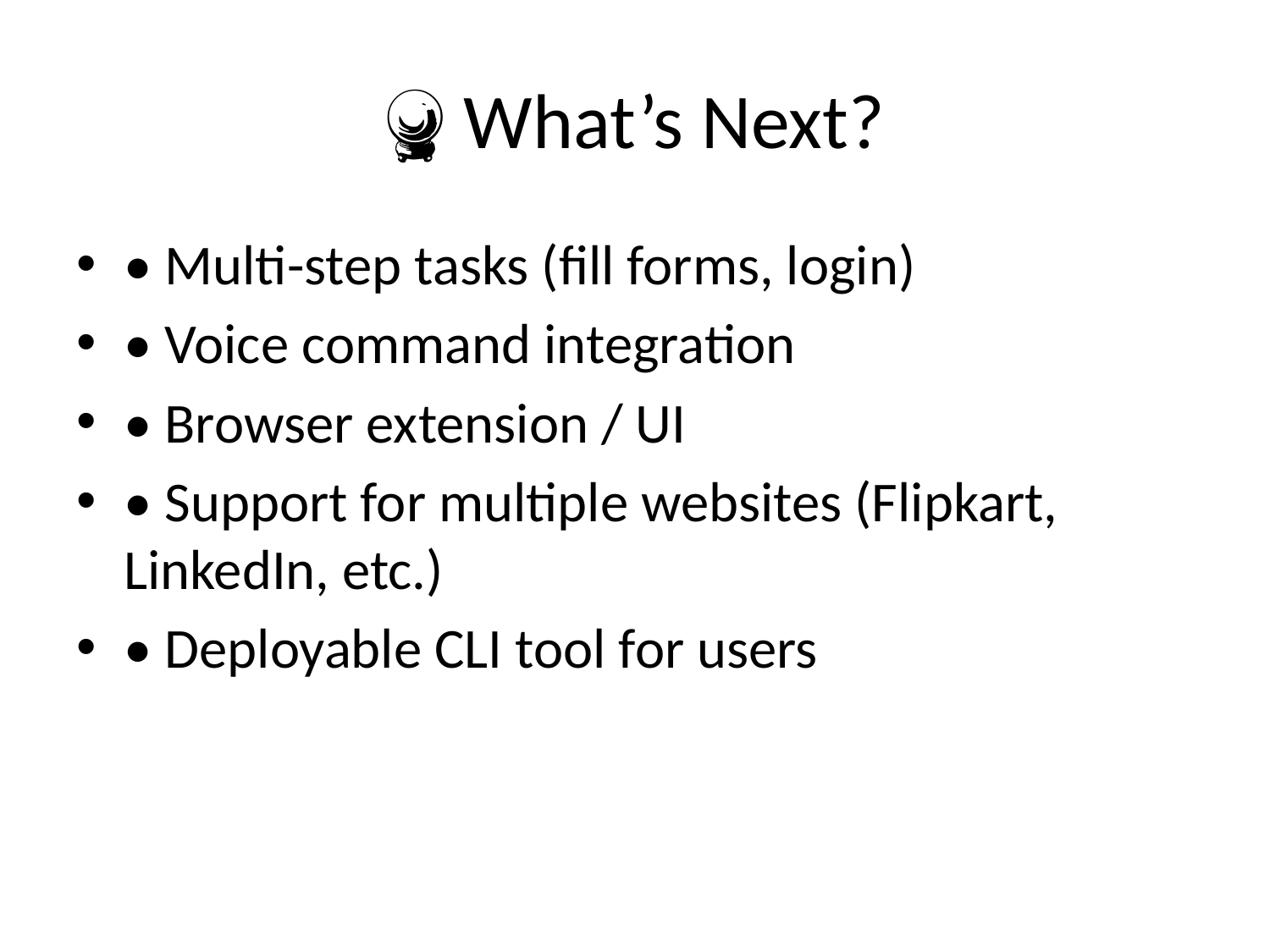

# 🔮 What’s Next?
• Multi-step tasks (fill forms, login)
• Voice command integration
• Browser extension / UI
• Support for multiple websites (Flipkart, LinkedIn, etc.)
• Deployable CLI tool for users